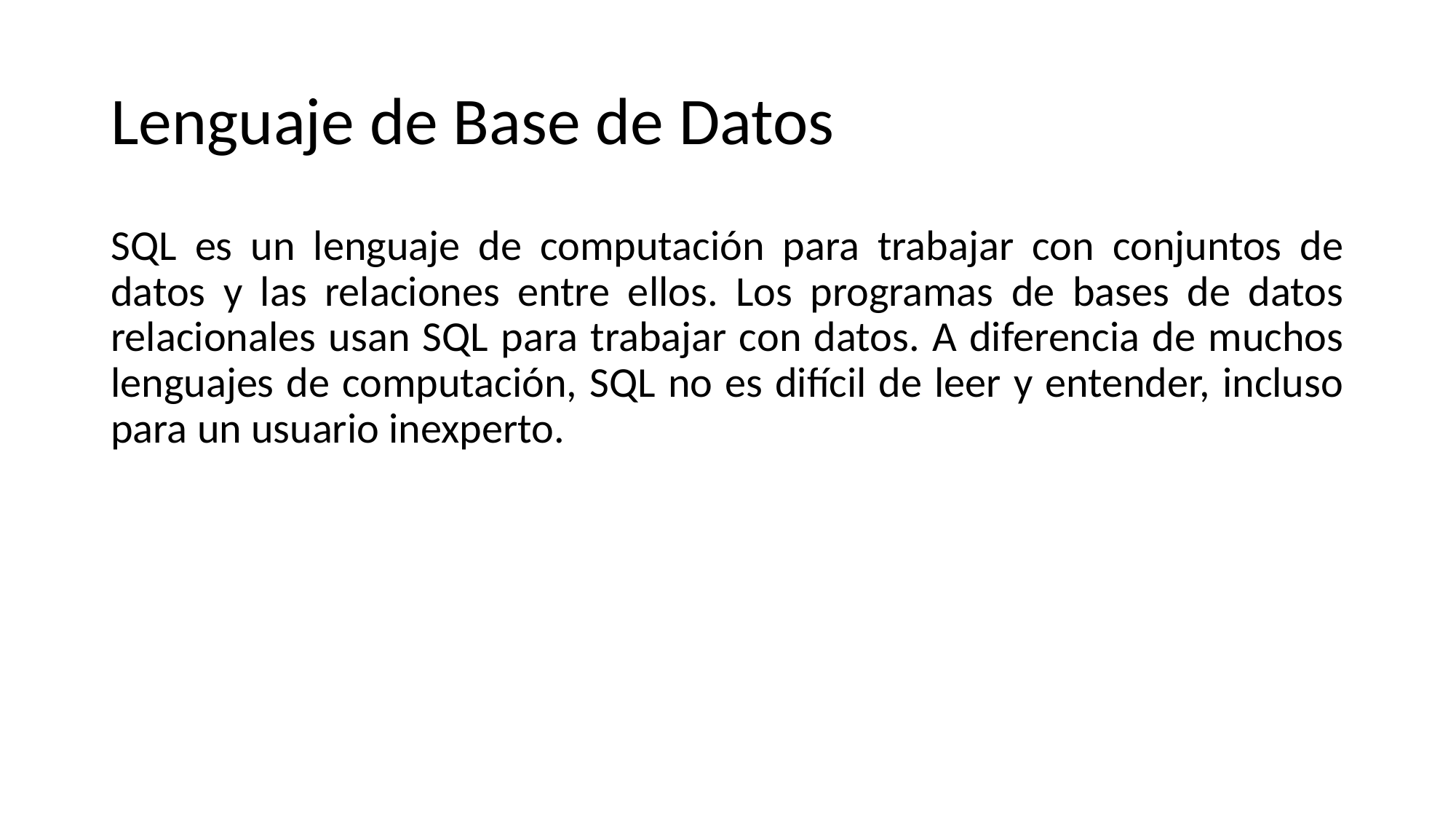

# Lenguaje de Base de Datos
SQL es un lenguaje de computación para trabajar con conjuntos de datos y las relaciones entre ellos. Los programas de bases de datos relacionales usan SQL para trabajar con datos. A diferencia de muchos lenguajes de computación, SQL no es difícil de leer y entender, incluso para un usuario inexperto.